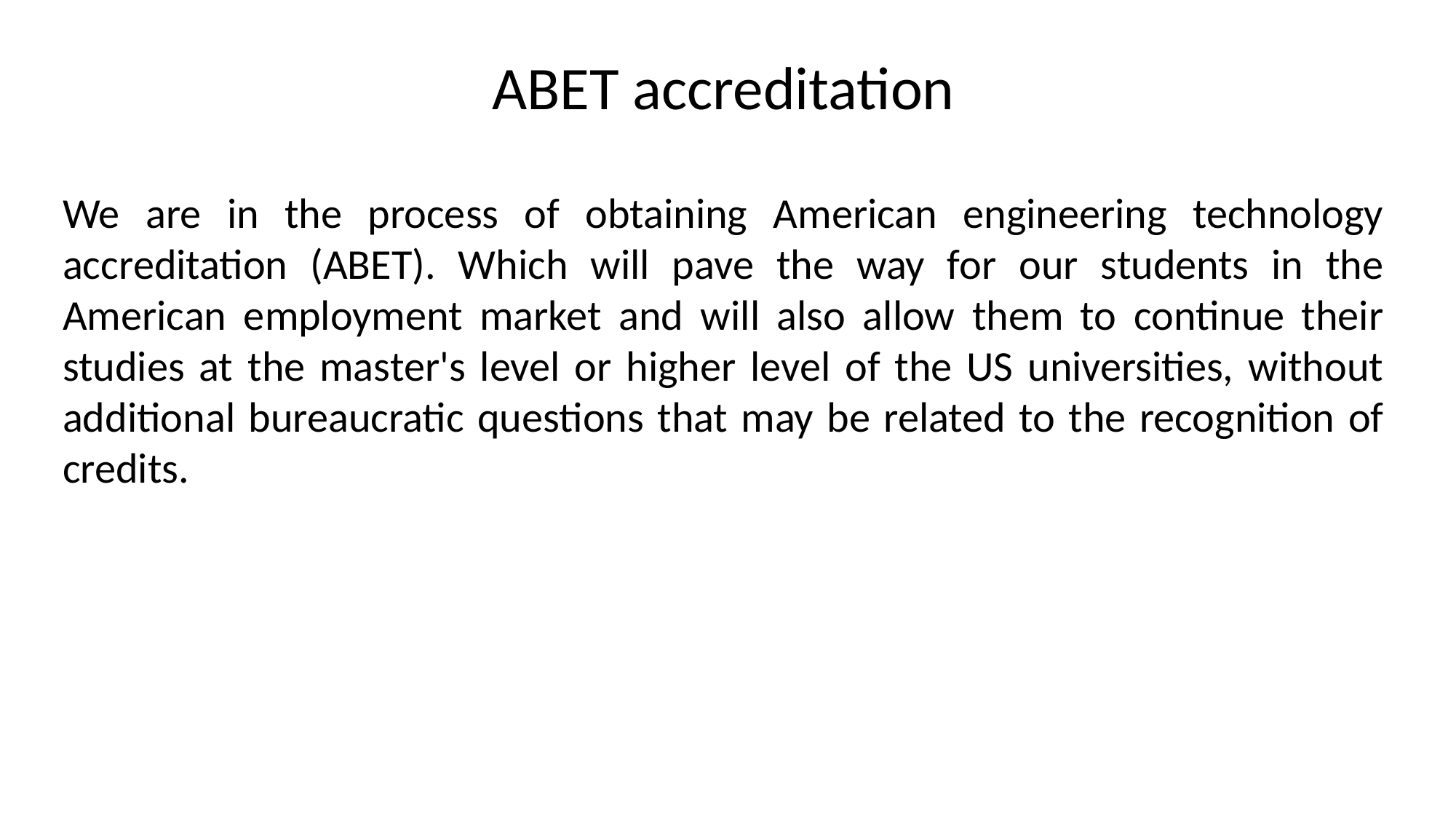

ABET accreditation
We are in the process of obtaining American engineering technology accreditation (ABET). Which will pave the way for our students in the American employment market and will also allow them to continue their studies at the master's level or higher level of the US universities, without additional bureaucratic questions that may be related to the recognition of credits.